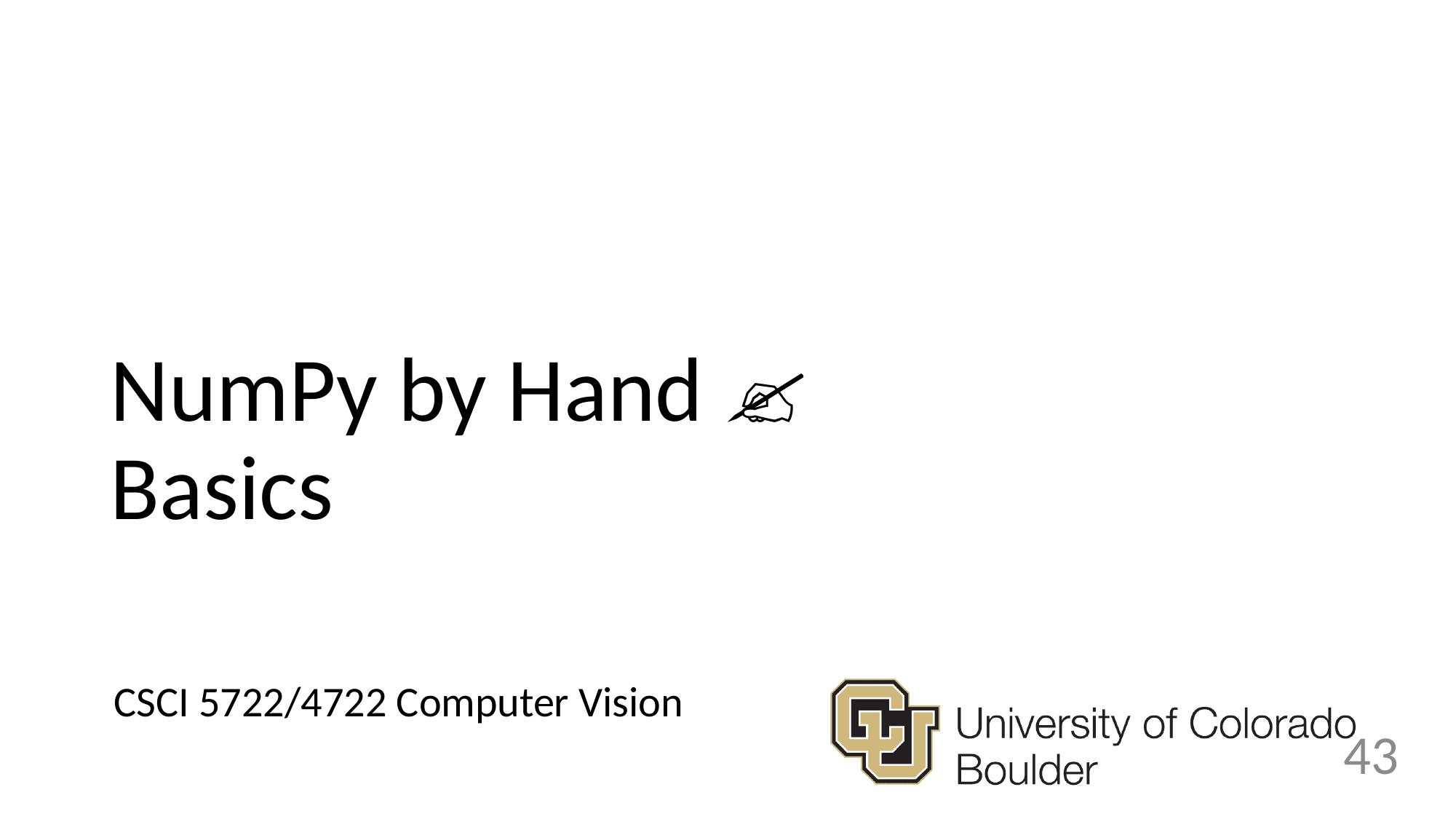

# NumPy by Hand ✍️ Basics
43